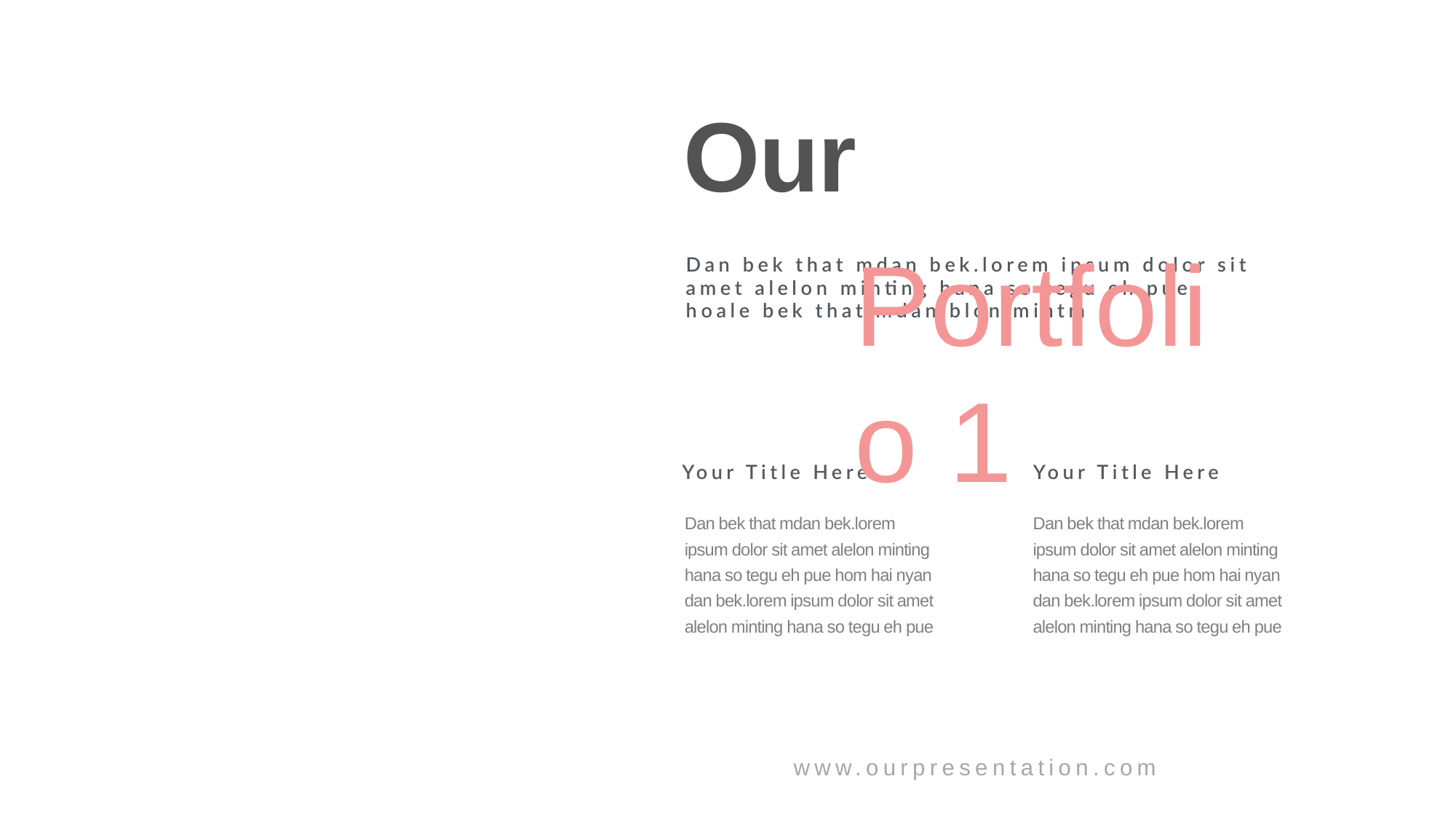

Our
 Portfolio 1
Dan bek that mdan bek.lorem ipsum dolor sit amet alelon minting hana so tegu eh pue hoale bek that mdan blon mintm

Your Title Here
Your Title Here
Dan bek that mdan bek.lorem
ipsum dolor sit amet alelon minting hana so tegu eh pue hom hai nyan
dan bek.lorem ipsum dolor sit amet alelon minting hana so tegu eh pue
Dan bek that mdan bek.lorem
ipsum dolor sit amet alelon minting hana so tegu eh pue hom hai nyan
dan bek.lorem ipsum dolor sit amet alelon minting hana so tegu eh pue

www.ourpresentation.com